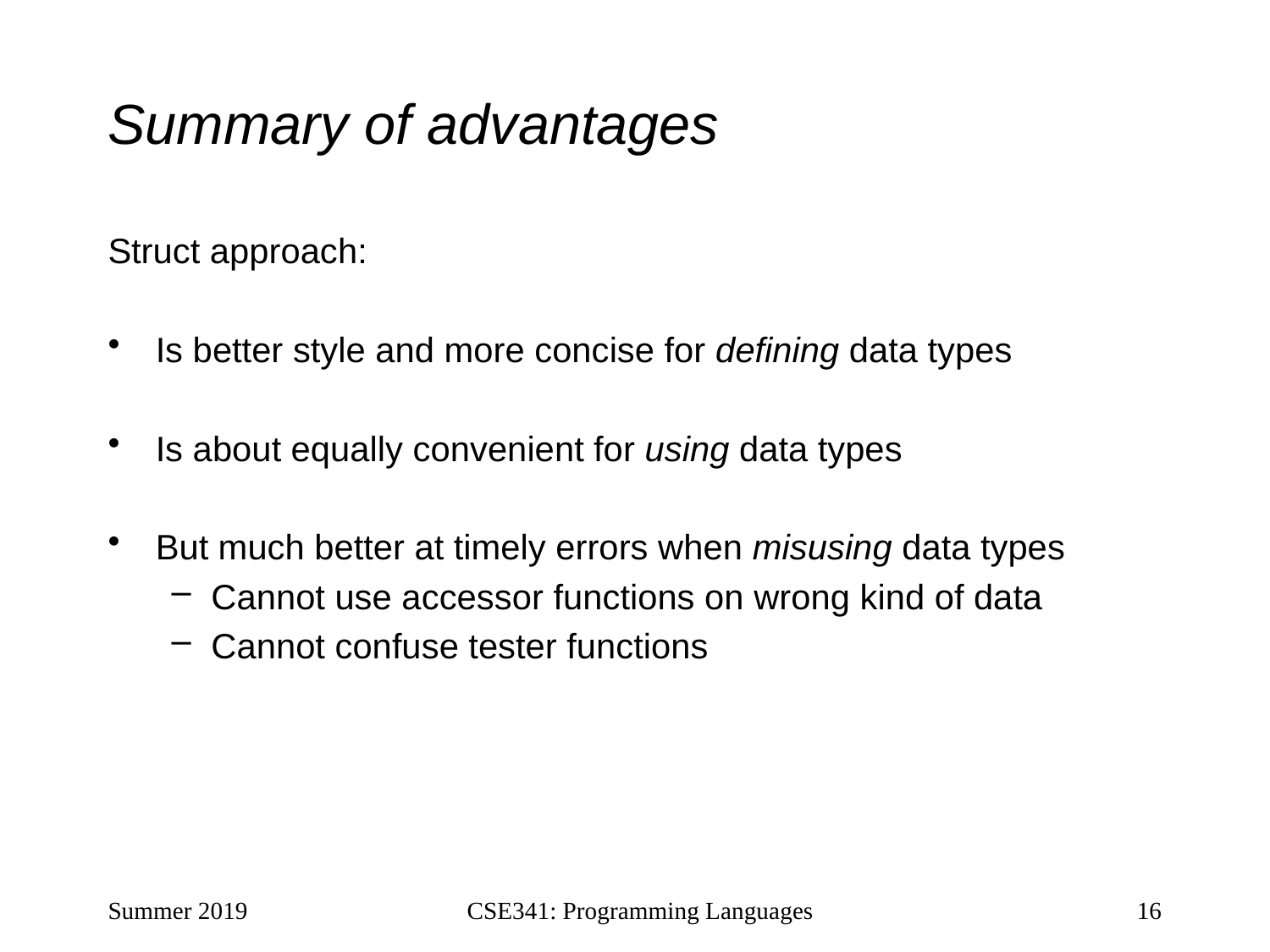

# Summary of advantages
Struct approach:

Is better style and more concise for defining data types

Is about equally convenient for using data types

But much better at timely errors when misusing data types
Cannot use accessor functions on wrong kind of data
Cannot confuse tester functions
Summer 2019
CSE341: Programming Languages
16